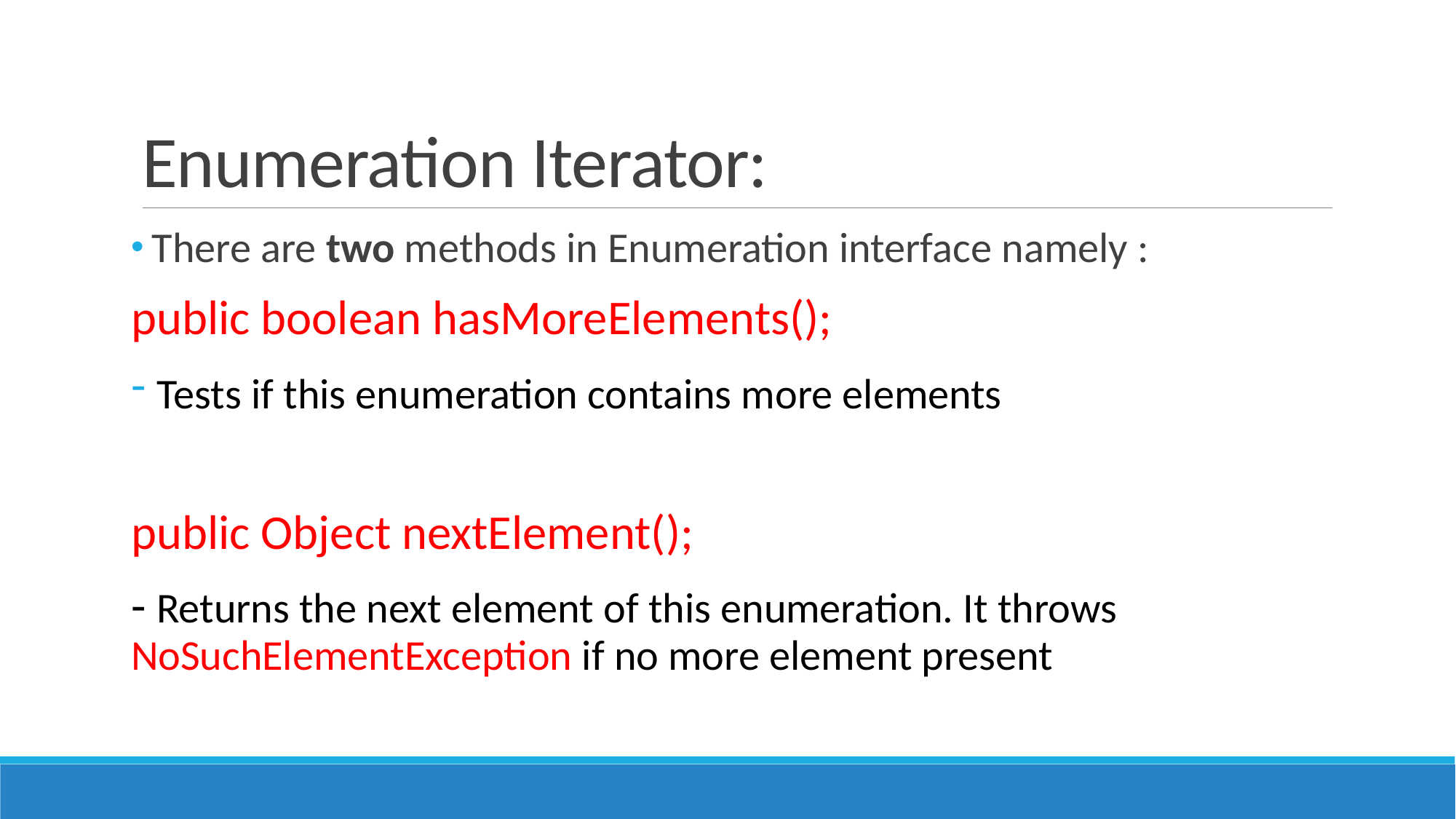

# Enumeration Iterator:
 There are two methods in Enumeration interface namely :
public boolean hasMoreElements();
 Tests if this enumeration contains more elements

public Object nextElement();
- Returns the next element of this enumeration. It throws NoSuchElementException if no more element present